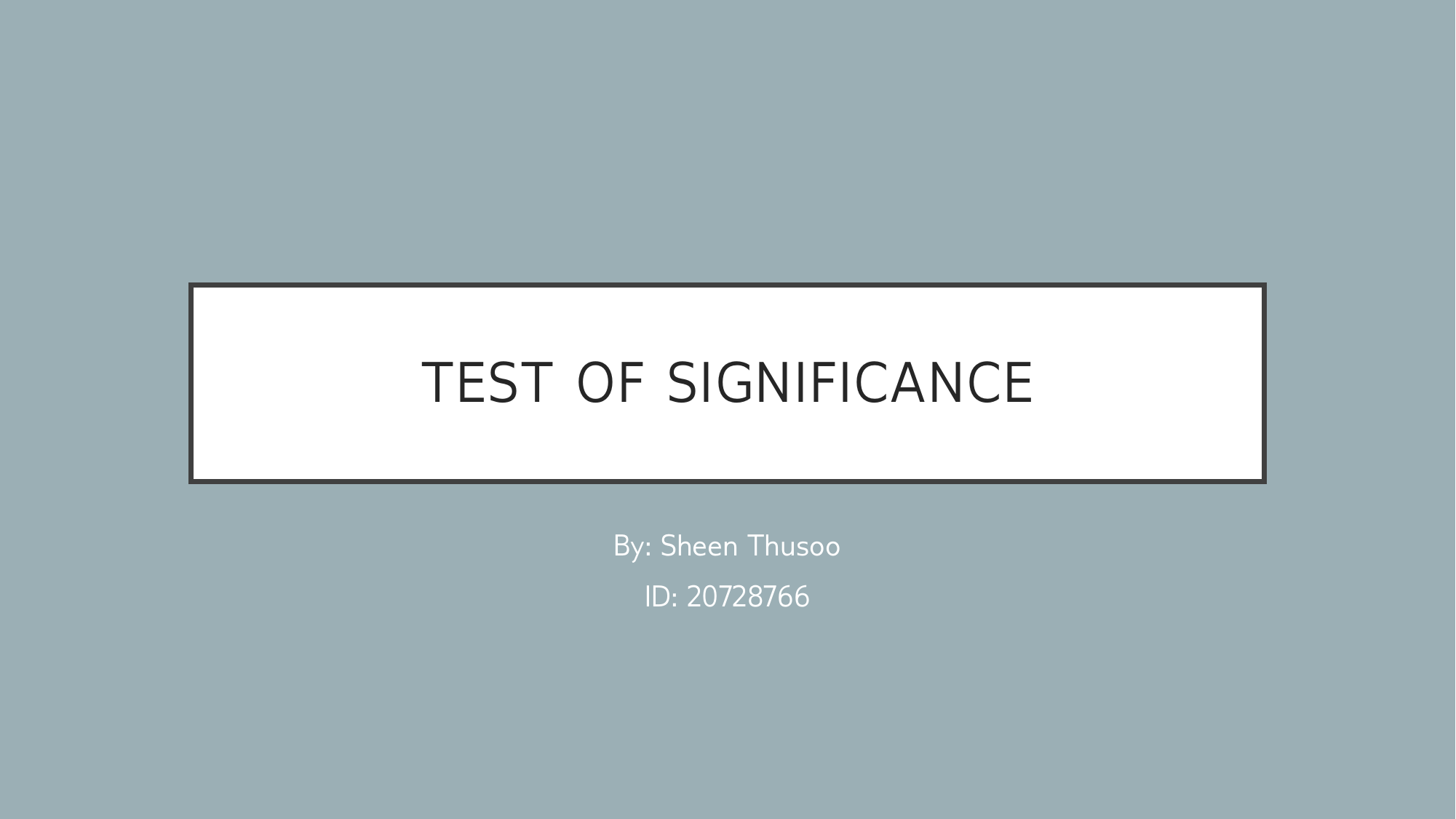

# Test of significance
By: Sheen Thusoo
ID: 20728766